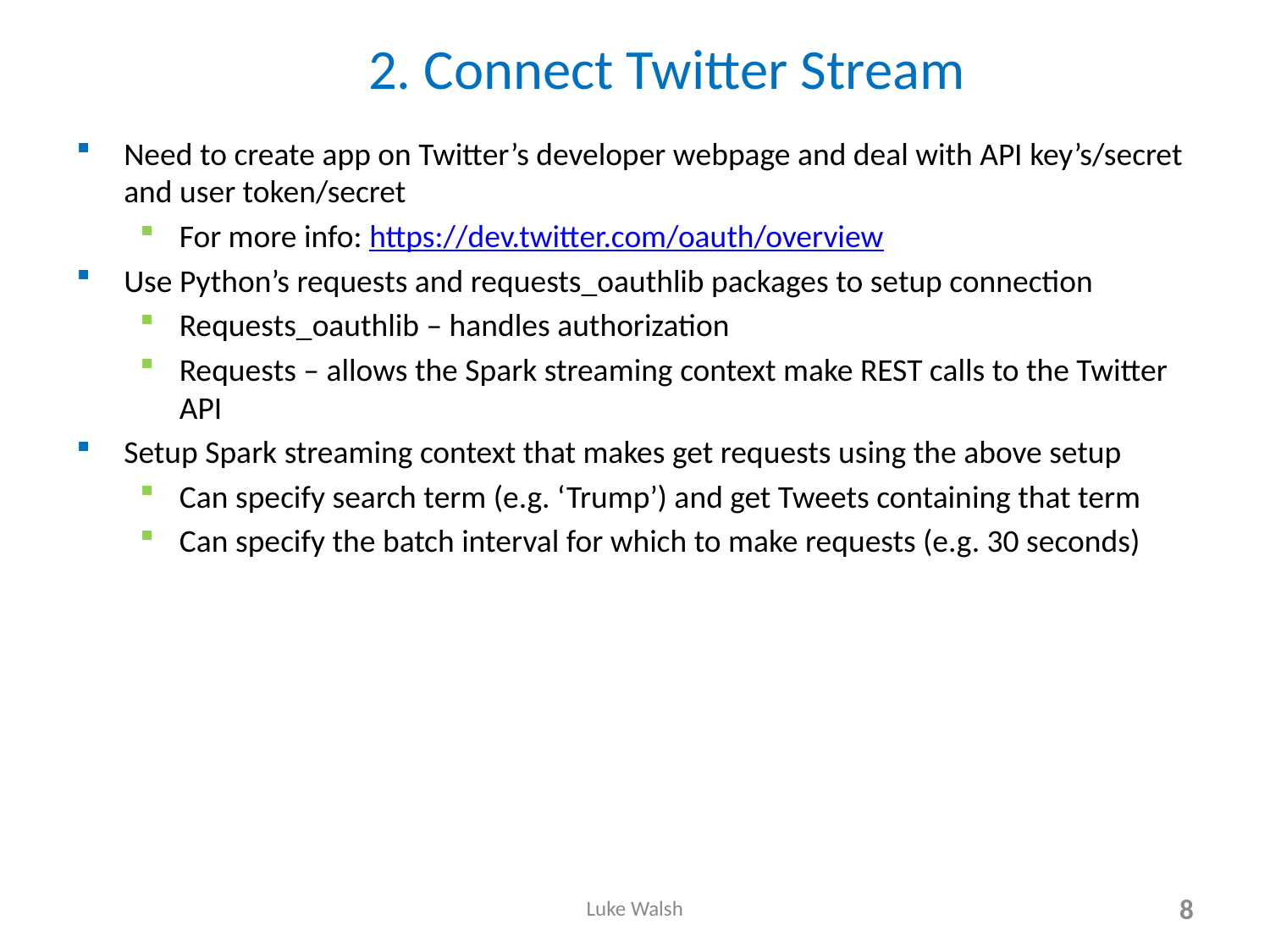

# 2. Connect Twitter Stream
Need to create app on Twitter’s developer webpage and deal with API key’s/secret and user token/secret
For more info: https://dev.twitter.com/oauth/overview
Use Python’s requests and requests_oauthlib packages to setup connection
Requests_oauthlib – handles authorization
Requests – allows the Spark streaming context make REST calls to the Twitter API
Setup Spark streaming context that makes get requests using the above setup
Can specify search term (e.g. ‘Trump’) and get Tweets containing that term
Can specify the batch interval for which to make requests (e.g. 30 seconds)

Luke Walsh
8